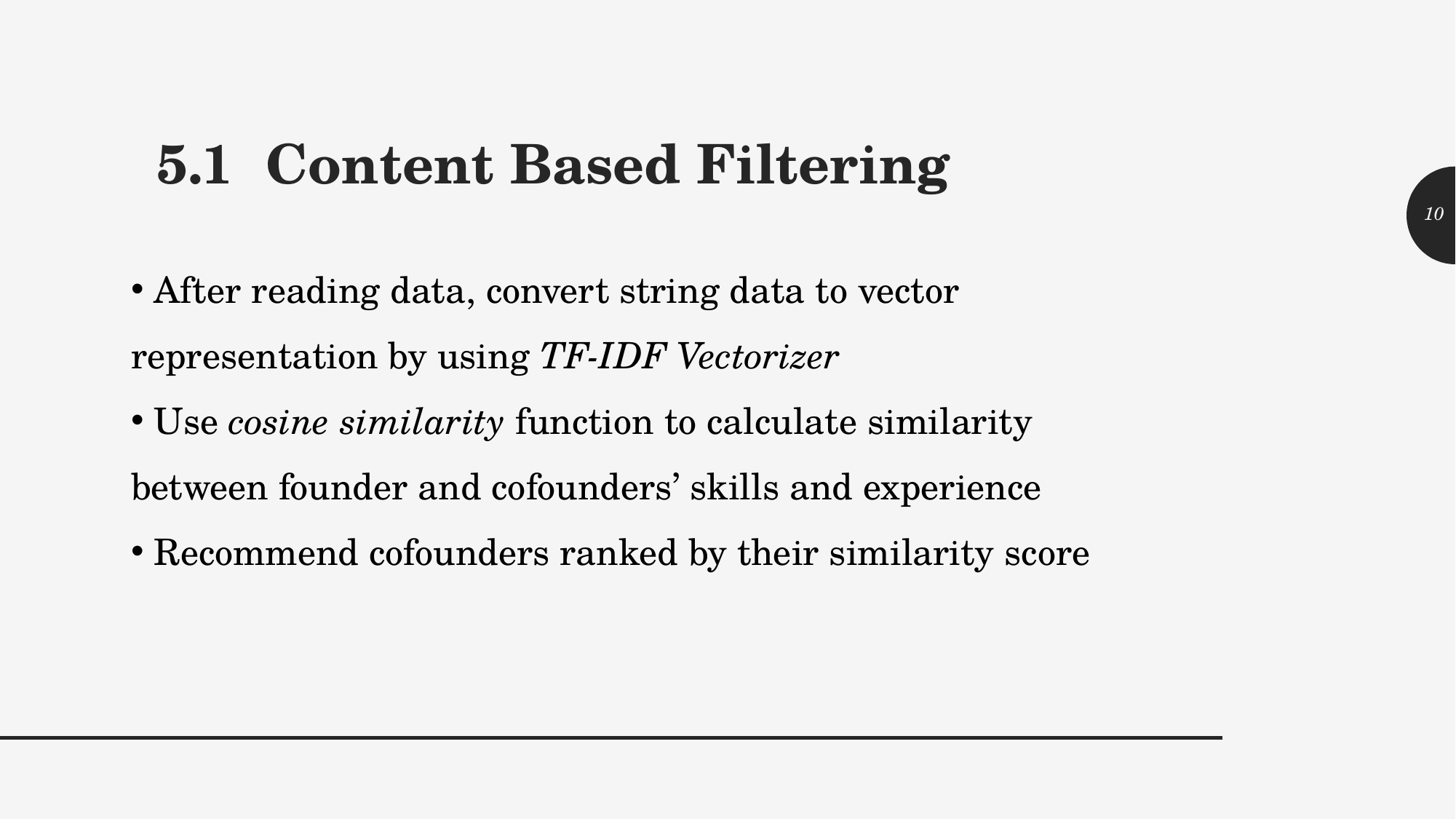

# 5.1	Content Based Filtering
10
 After reading data, convert string data to vector representation by using TF-IDF Vectorizer
 Use cosine similarity function to calculate similarity between founder and cofounders’ skills and experience
 Recommend cofounders ranked by their similarity score